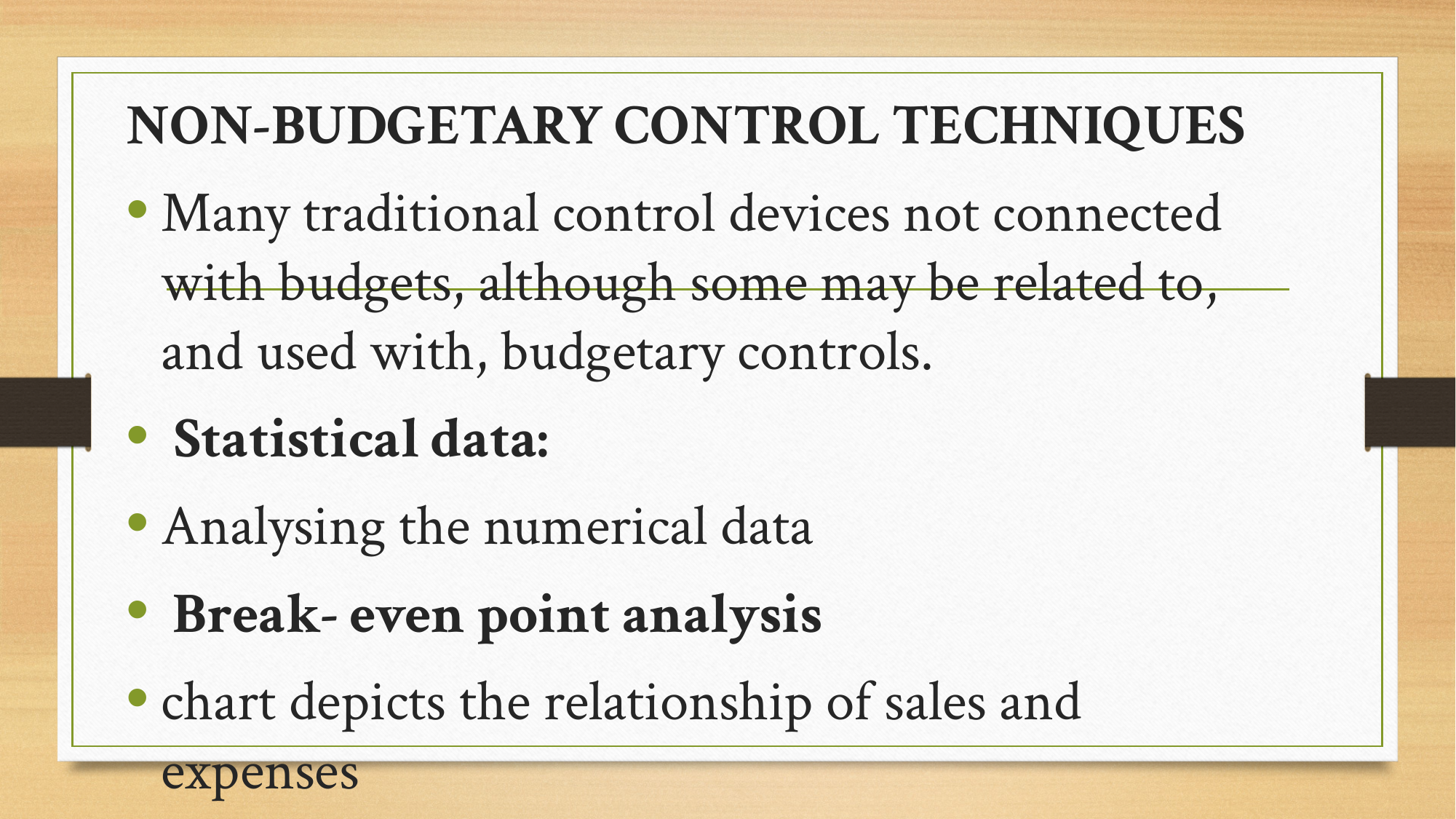

NON-BUDGETARY CONTROL TECHNIQUES
Many traditional control devices not connected with budgets, although some may be related to, and used with, budgetary controls.
 Statistical data:
Analysing the numerical data
 Break- even point analysis
chart depicts the relationship of sales and expenses